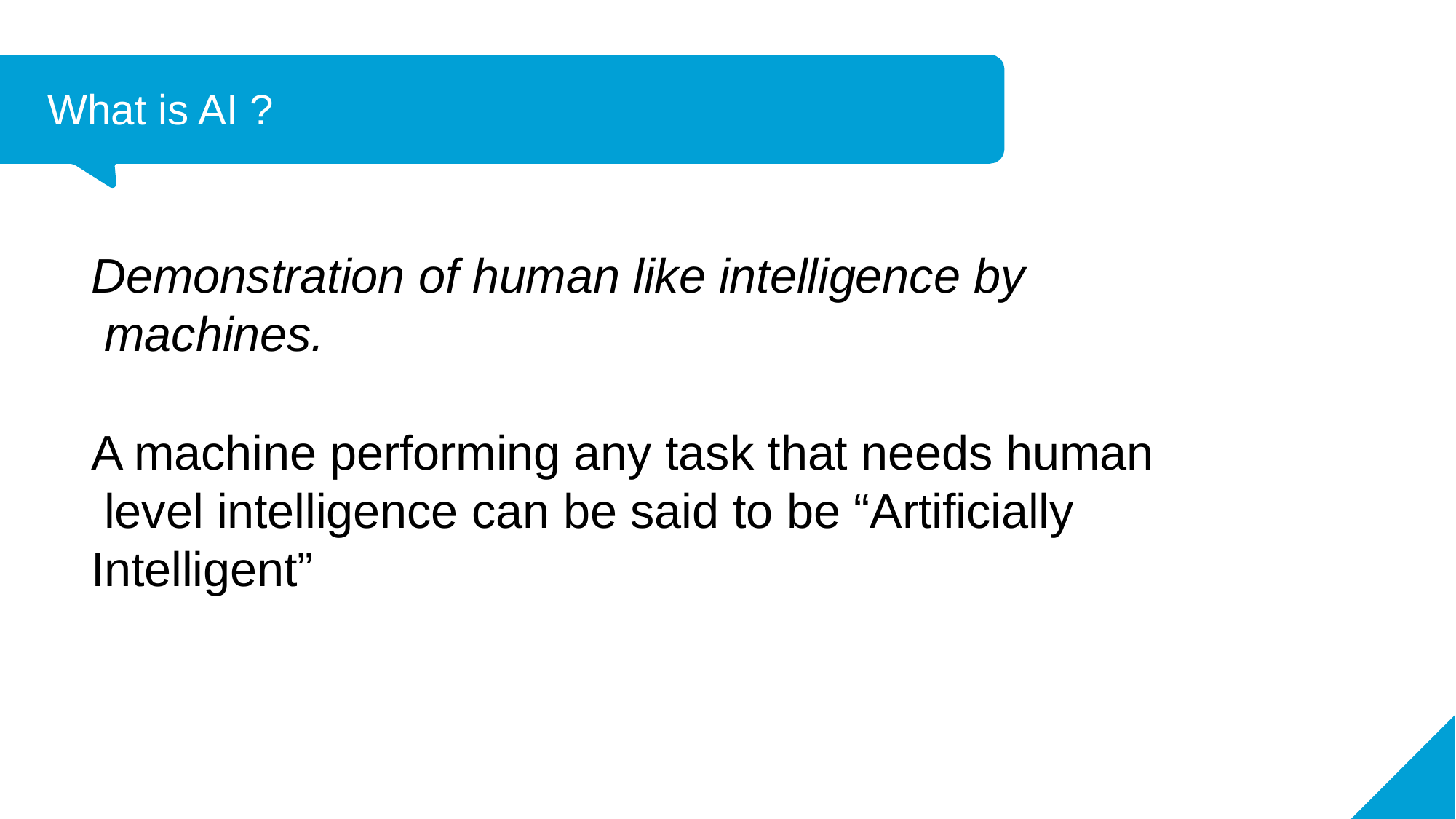

# What is AI ?
Demonstration of human like intelligence by  machines.

A machine performing any task that needs human  level intelligence can be said to be “Artificially
Intelligent”